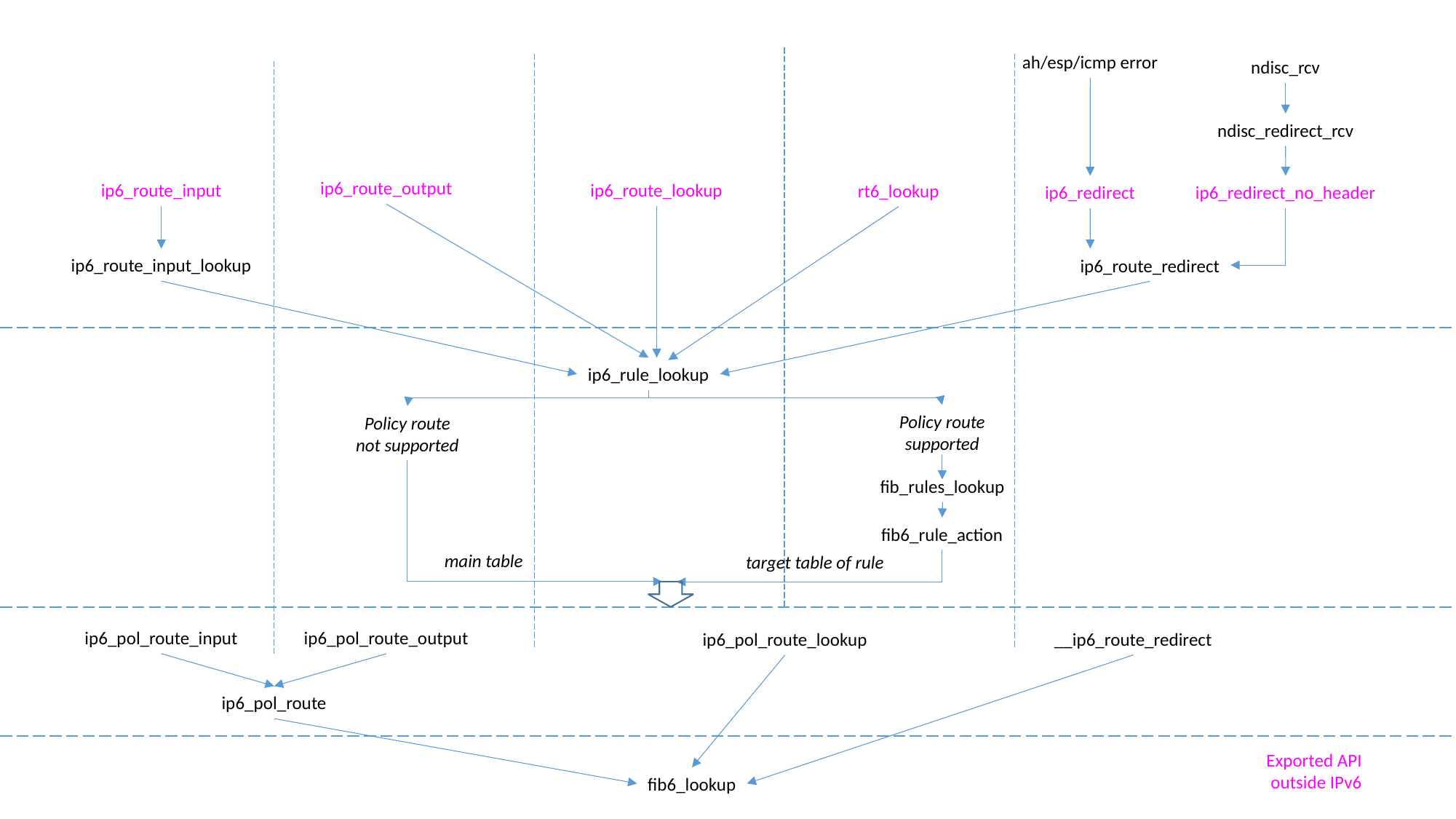

ah/esp/icmp error
ndisc_rcv
ndisc_redirect_rcv
ip6_route_output
ip6_route_input
ip6_route_lookup
rt6_lookup
ip6_redirect
ip6_redirect_no_header
ip6_route_input_lookup
ip6_route_redirect
ip6_rule_lookup
Policy route
supported
Policy route
not supported
fib_rules_lookup
fib6_rule_action
main table
target table of rule

ip6_pol_route_input
ip6_pol_route_output
__ip6_route_redirect
ip6_pol_route_lookup
ip6_pol_route
Exported API
outside IPv6
fib6_lookup